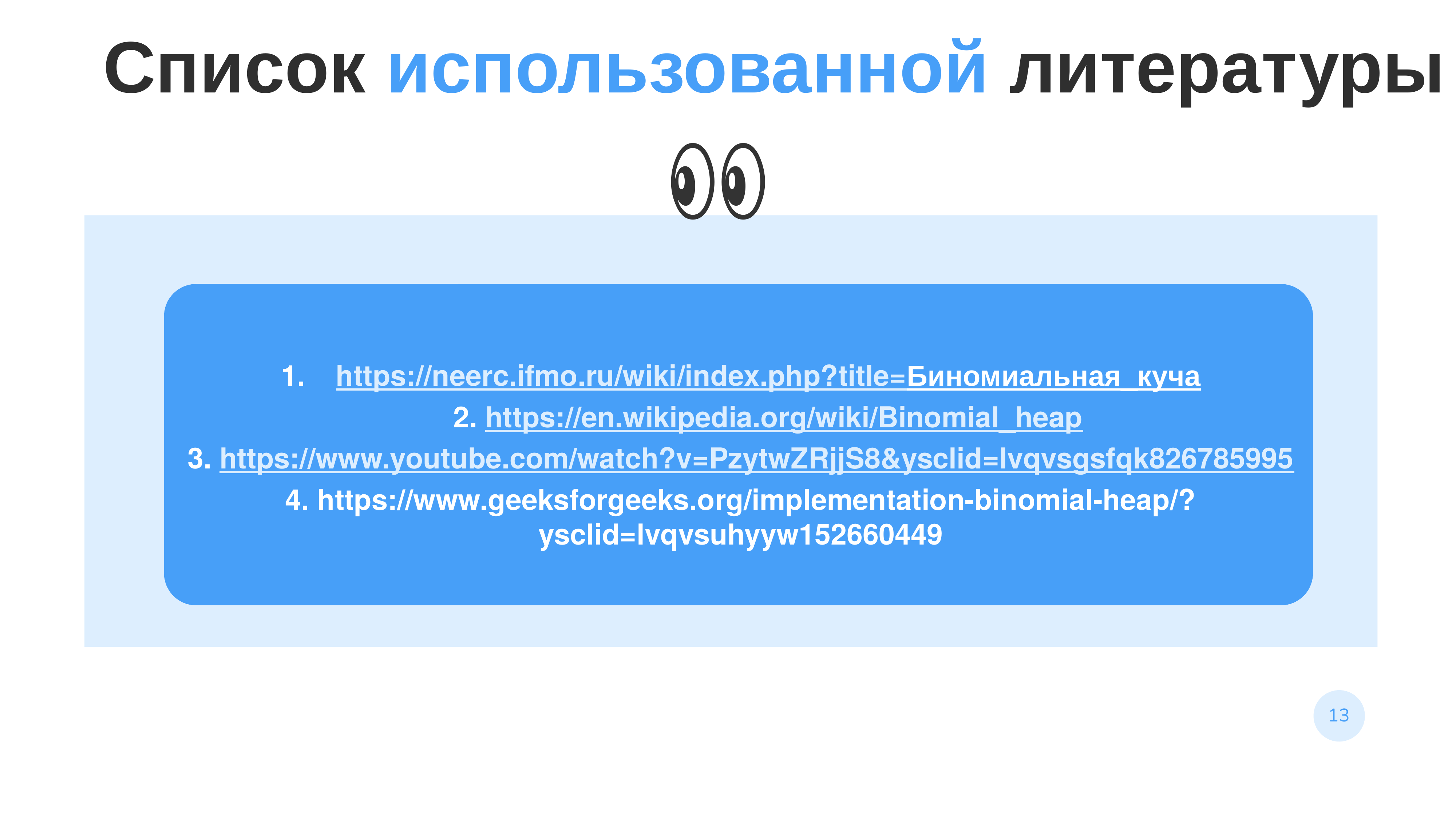

Список использованной литературы
👀

https://neerc.ifmo.ru/wiki/index.php?title=Биномиальная_куча
2. https://en.wikipedia.org/wiki/Binomial_heap
3. https://www.youtube.com/watch?v=PzytwZRjjS8&ysclid=lvqvsgsfqk826785995
4. https://www.geeksforgeeks.org/implementation-binomial-heap/?ysclid=lvqvsuhyyw152660449
13